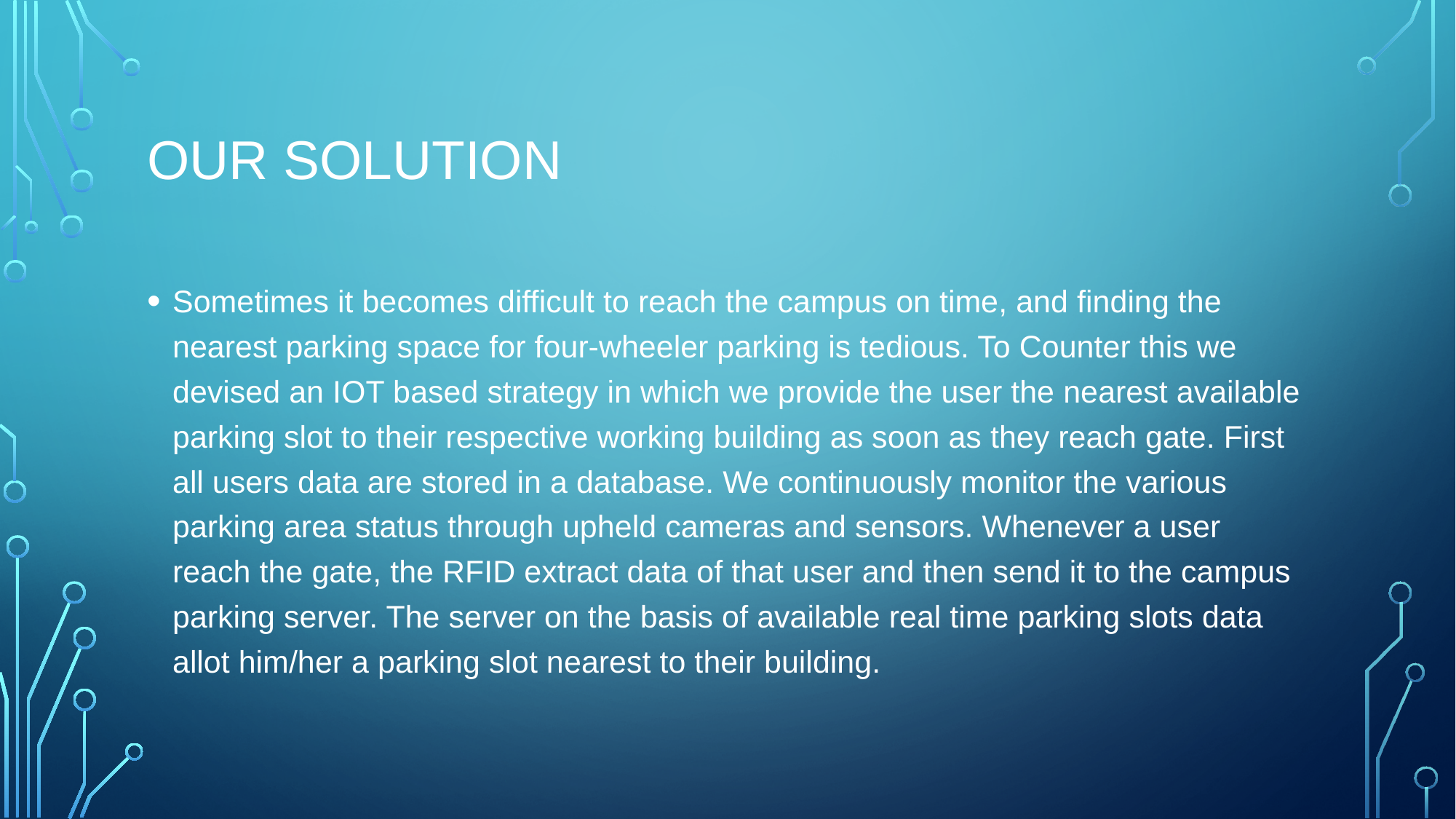

# OUR SOLUTION
Sometimes it becomes difficult to reach the campus on time, and finding the nearest parking space for four-wheeler parking is tedious. To Counter this we devised an IOT based strategy in which we provide the user the nearest available parking slot to their respective working building as soon as they reach gate. First all users data are stored in a database. We continuously monitor the various parking area status through upheld cameras and sensors. Whenever a user reach the gate, the RFID extract data of that user and then send it to the campus parking server. The server on the basis of available real time parking slots data allot him/her a parking slot nearest to their building.